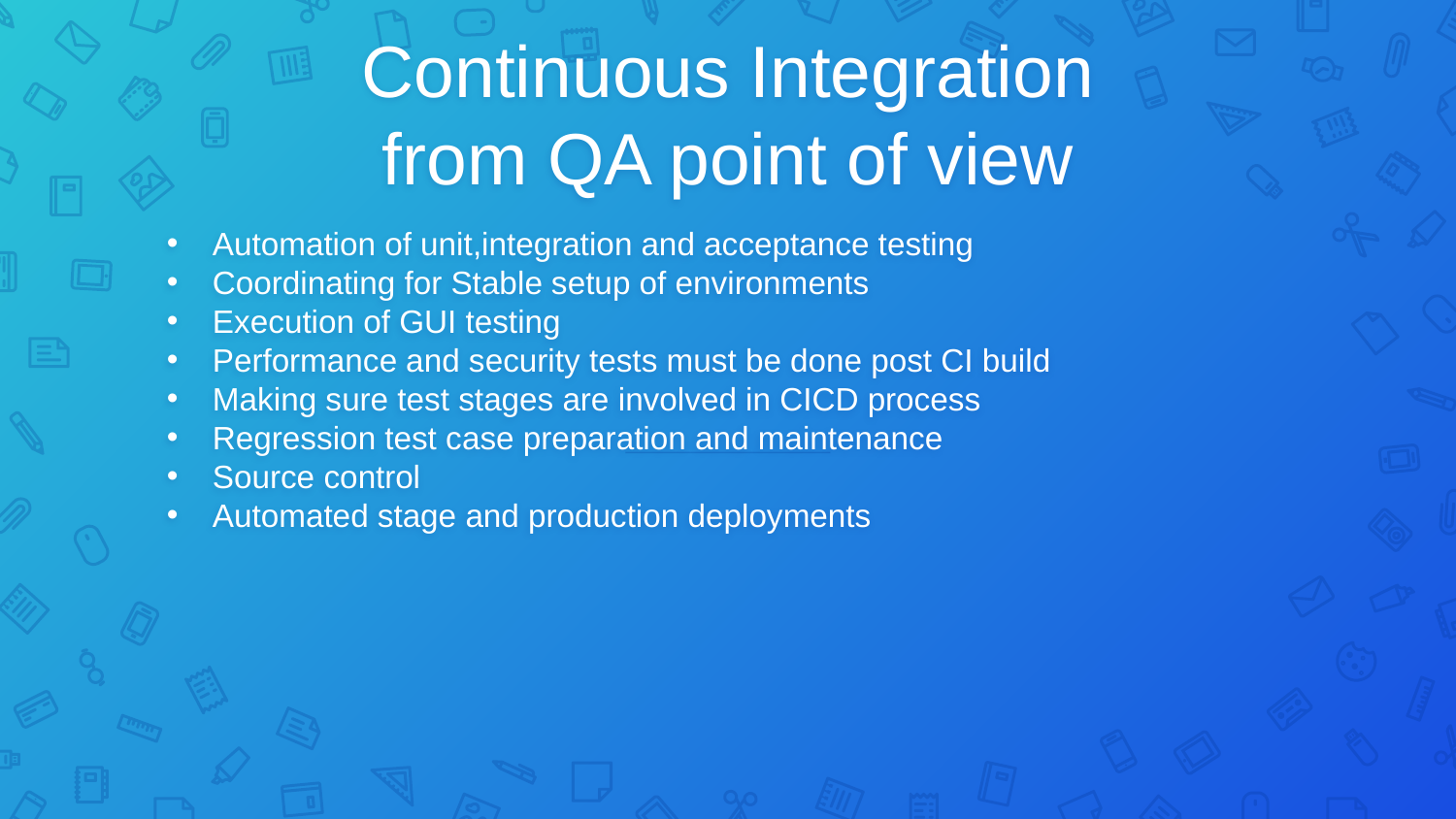

# Continuous Integration from QA point of view

Automation of unit,integration and acceptance testing
Coordinating for Stable setup of environments
Execution of GUI testing
Performance and security tests must be done post CI build
Making sure test stages are involved in CICD process
Regression test case preparation and maintenance
Source control
Automated stage and production deployments